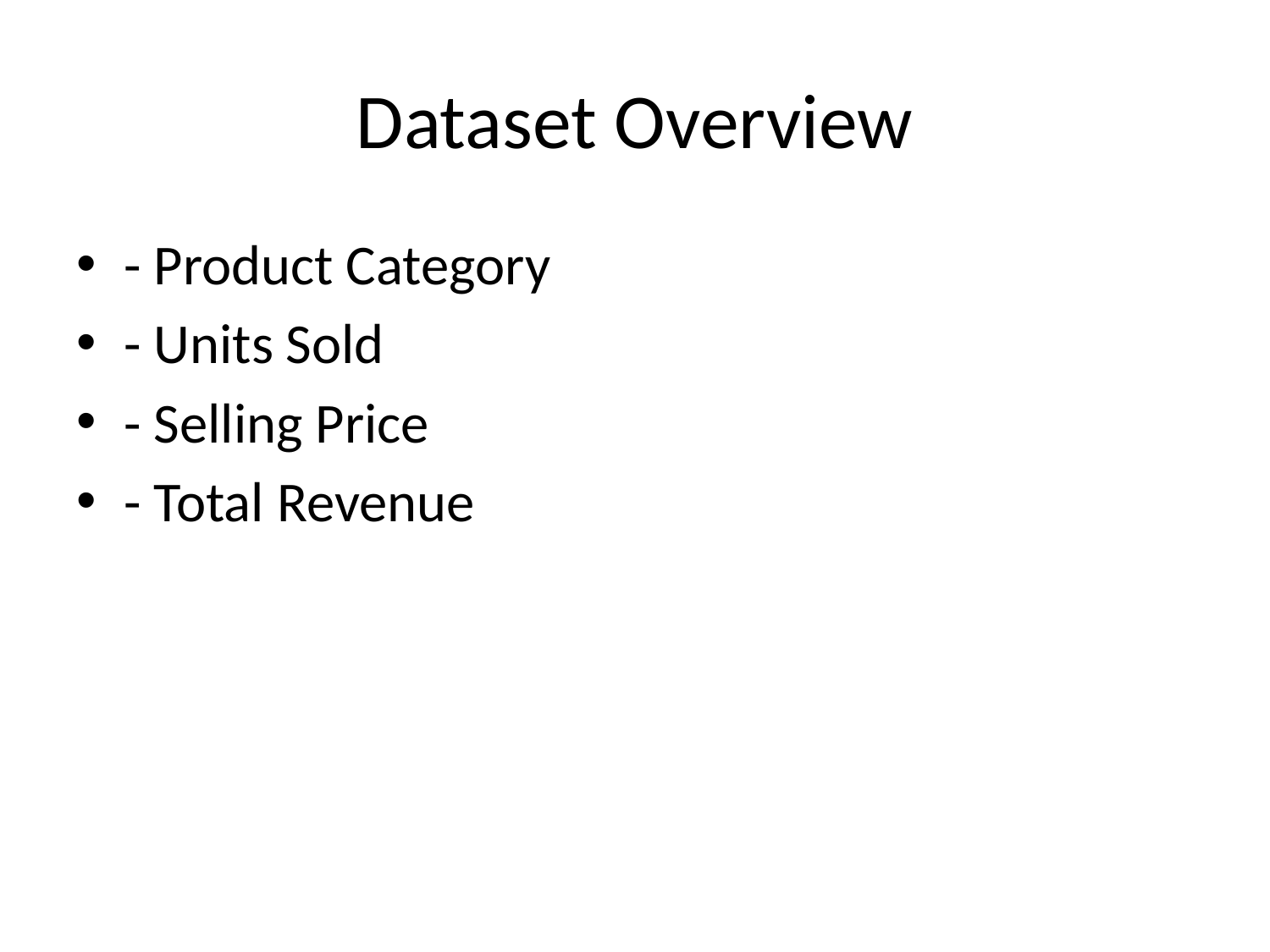

# Dataset Overview
- Product Category
- Units Sold
- Selling Price
- Total Revenue